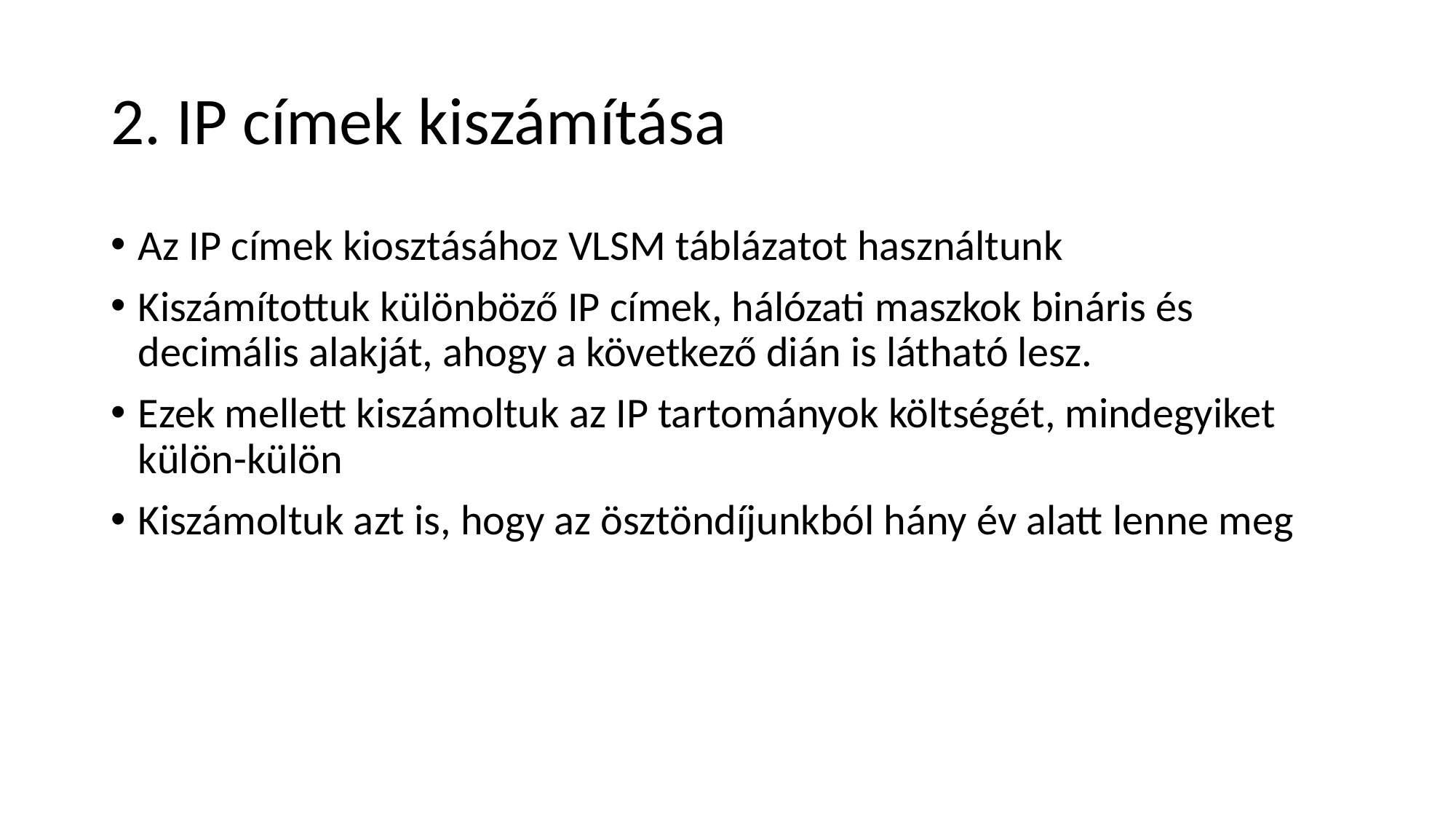

# 2. IP címek kiszámítása
Az IP címek kiosztásához VLSM táblázatot használtunk
Kiszámítottuk különböző IP címek, hálózati maszkok bináris és decimális alakját, ahogy a következő dián is látható lesz.
Ezek mellett kiszámoltuk az IP tartományok költségét, mindegyiket külön-külön
Kiszámoltuk azt is, hogy az ösztöndíjunkból hány év alatt lenne meg